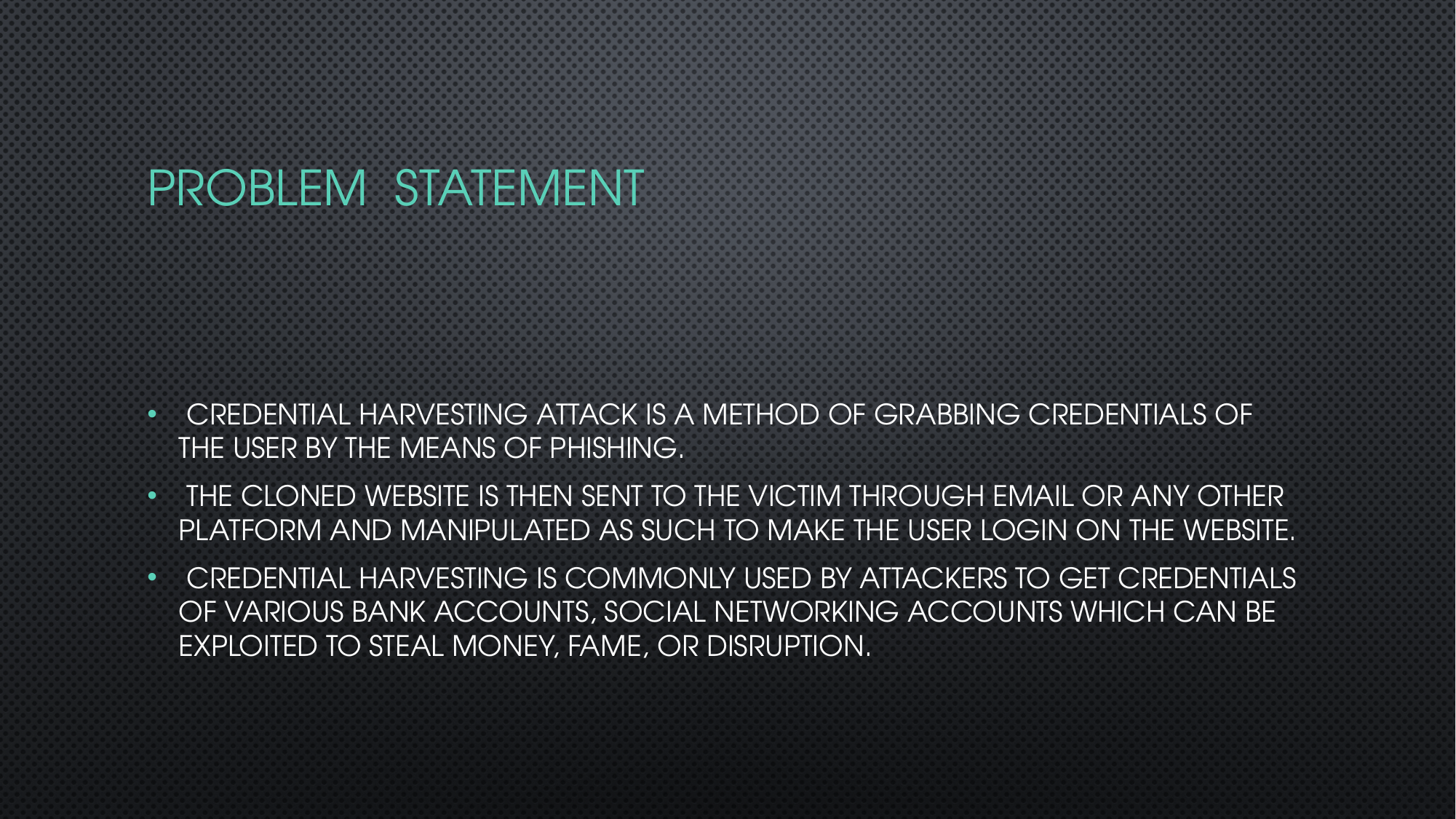

# Problem  statement

 Credential Harvesting Attack is a method of grabbing credentials of the user by the means of phishing.
 The cloned website is then sent to the victim through email or any other platform and manipulated as such to make the user login on the website.
 Credential harvesting is commonly used by attackers to get credentials of various bank accounts, social networking accounts which can be exploited to steal money, fame, or disruption.